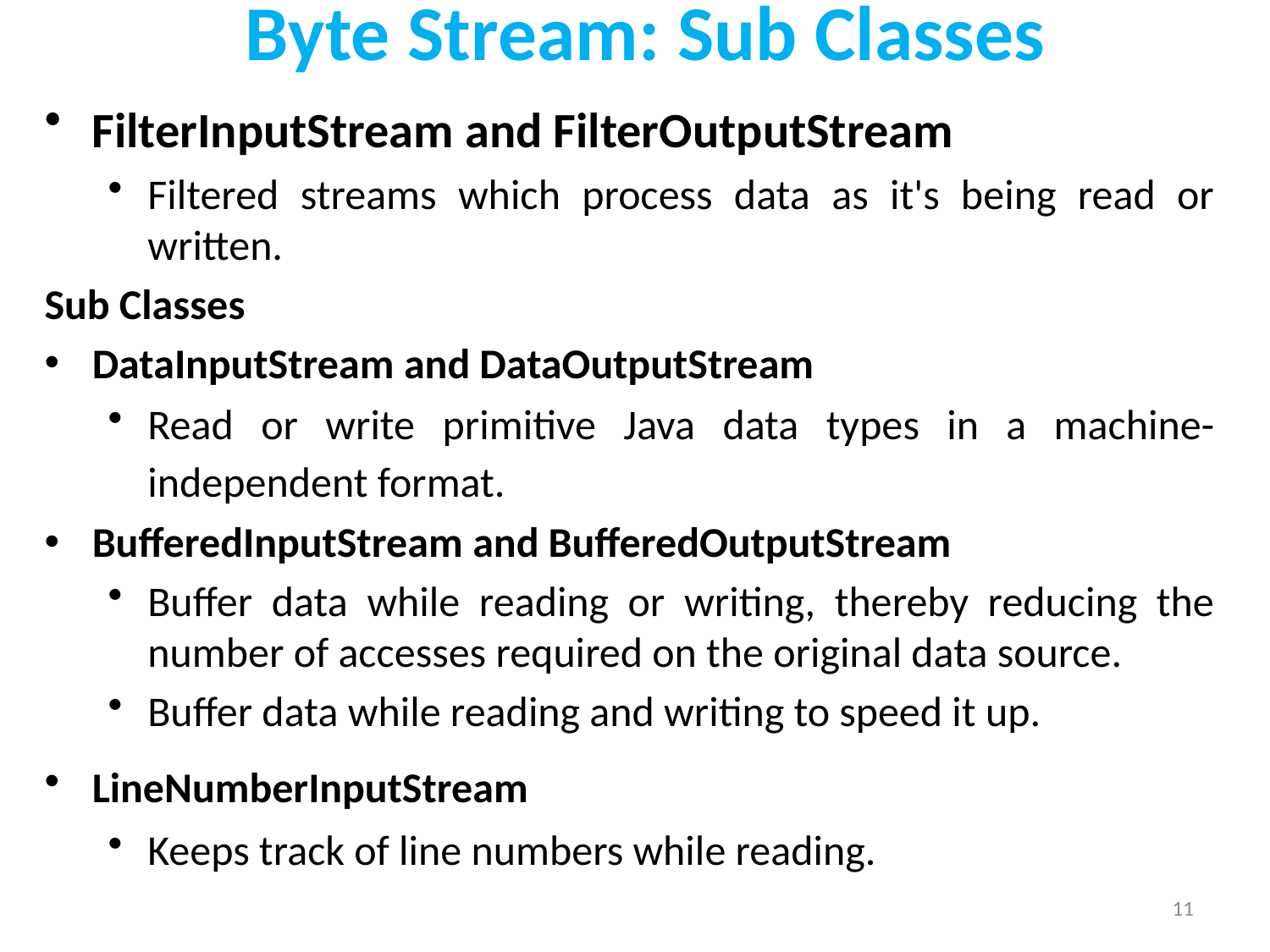

# Byte Stream: Sub Classes
FilterInputStream and FilterOutputStream
Filtered streams which process data as it's being read or written.
Sub Classes
DataInputStream and DataOutputStream
Read or write primitive Java data types in a machine-independent format.
BufferedInputStream and BufferedOutputStream
Buffer data while reading or writing, thereby reducing the number of accesses required on the original data source.
Buffer data while reading and writing to speed it up.
LineNumberInputStream
Keeps track of line numbers while reading.

11